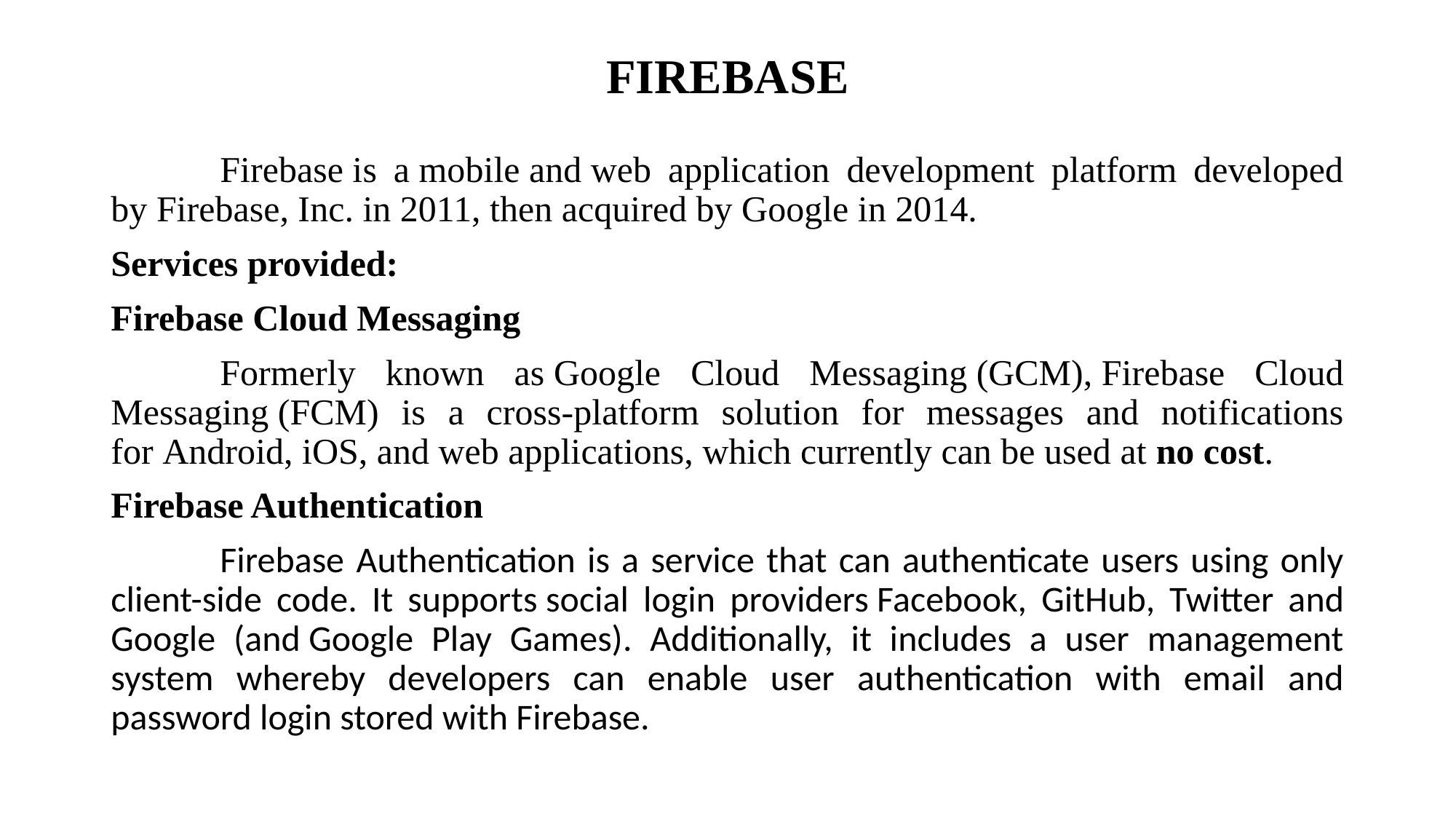

# FIREBASE
	Firebase is a mobile and web application development platform developed by Firebase, Inc. in 2011, then acquired by Google in 2014.
Services provided:
Firebase Cloud Messaging
	Formerly known as Google Cloud Messaging (GCM), Firebase Cloud Messaging (FCM) is a cross-platform solution for messages and notifications for Android, iOS, and web applications, which currently can be used at no cost.
Firebase Authentication
	Firebase Authentication is a service that can authenticate users using only client-side code. It supports social login providers Facebook, GitHub, Twitter and Google (and Google Play Games). Additionally, it includes a user management system whereby developers can enable user authentication with email and password login stored with Firebase.